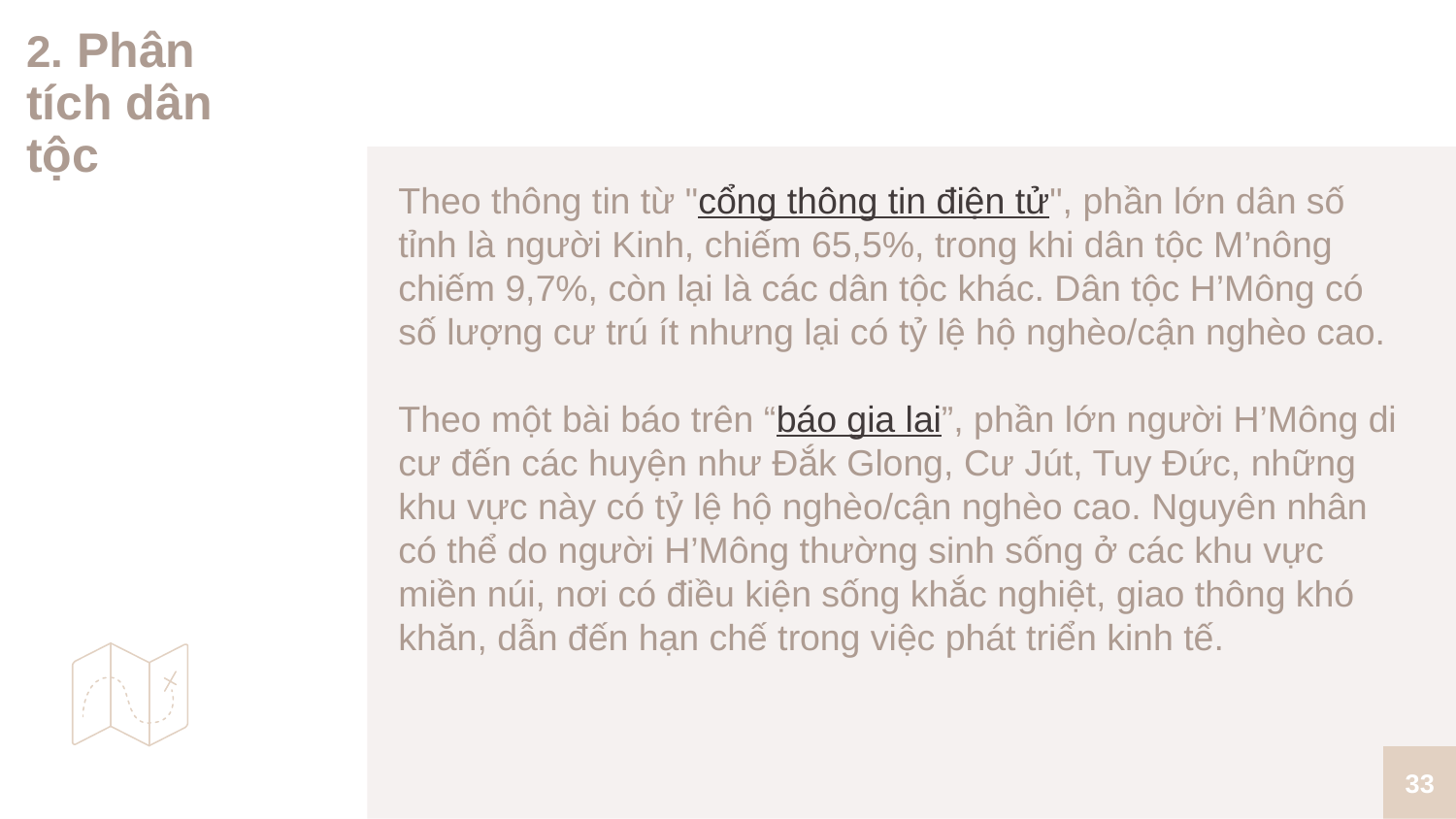

# 2. Phân tích dân tộc
Theo thông tin từ "cổng thông tin điện tử", phần lớn dân số tỉnh là người Kinh, chiếm 65,5%, trong khi dân tộc M’nông chiếm 9,7%, còn lại là các dân tộc khác. Dân tộc H’Mông có số lượng cư trú ít nhưng lại có tỷ lệ hộ nghèo/cận nghèo cao.

Theo một bài báo trên “báo gia lai”, phần lớn người H’Mông di cư đến các huyện như Đắk Glong, Cư Jút, Tuy Đức, những khu vực này có tỷ lệ hộ nghèo/cận nghèo cao. Nguyên nhân có thể do người H’Mông thường sinh sống ở các khu vực miền núi, nơi có điều kiện sống khắc nghiệt, giao thông khó khăn, dẫn đến hạn chế trong việc phát triển kinh tế.

33